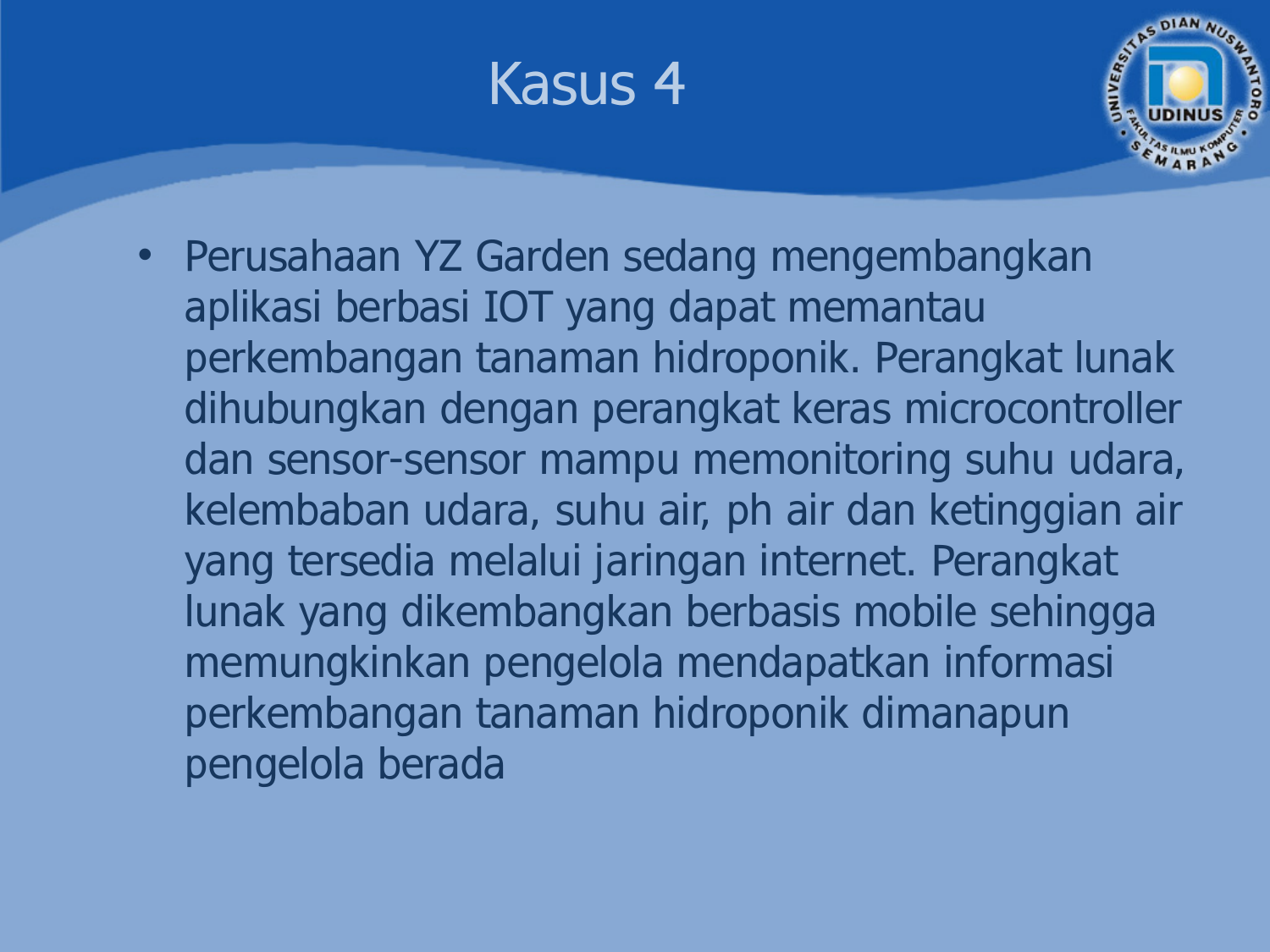

# Kasus 4
Perusahaan YZ Garden sedang mengembangkan aplikasi berbasi IOT yang dapat memantau perkembangan tanaman hidroponik. Perangkat lunak dihubungkan dengan perangkat keras microcontroller dan sensor-sensor mampu memonitoring suhu udara, kelembaban udara, suhu air, ph air dan ketinggian air yang tersedia melalui jaringan internet. Perangkat lunak yang dikembangkan berbasis mobile sehingga memungkinkan pengelola mendapatkan informasi perkembangan tanaman hidroponik dimanapun pengelola berada